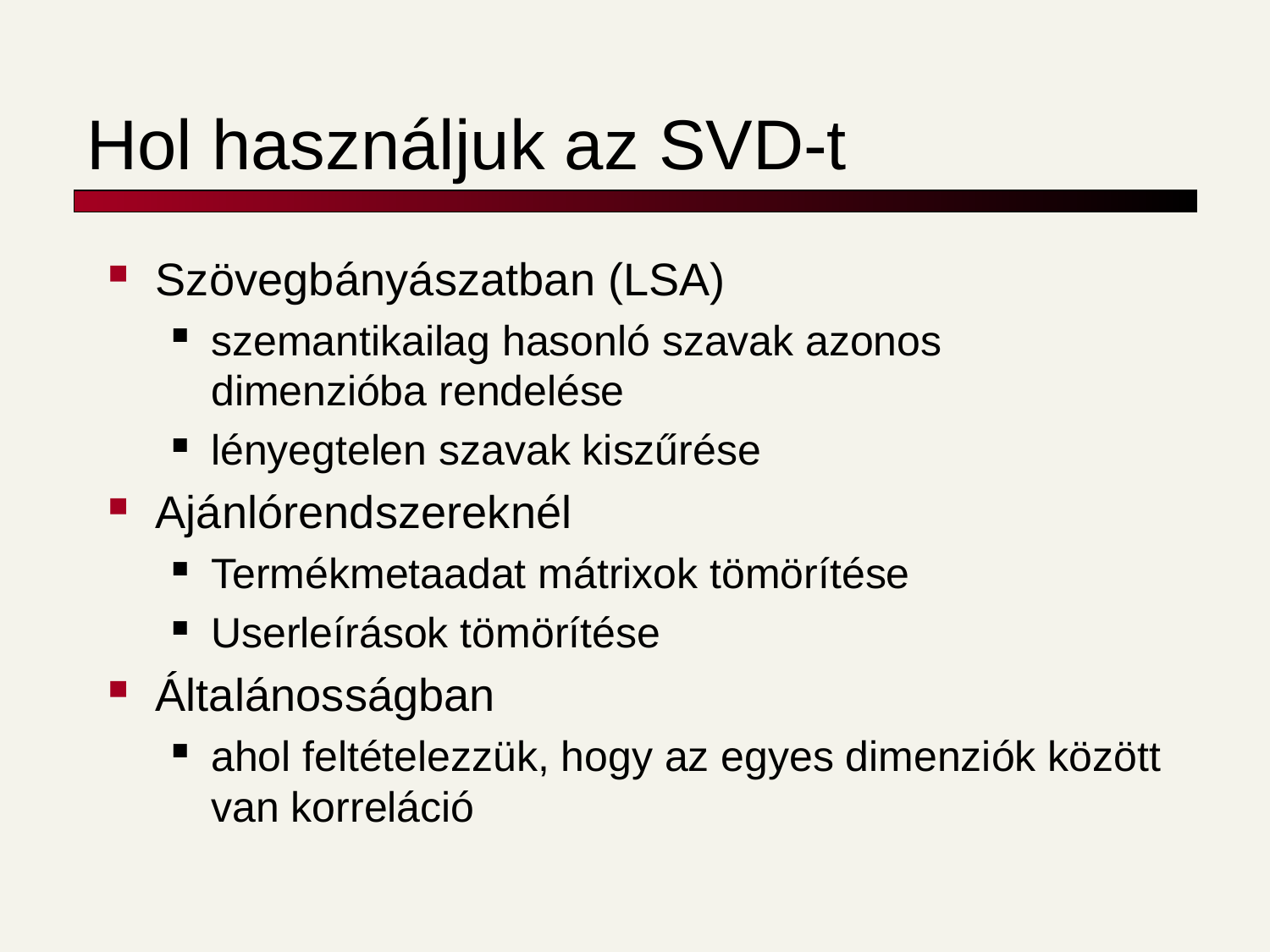

# Hol használjuk az SVD-t
Szövegbányászatban (LSA)
szemantikailag hasonló szavak azonos dimenzióba rendelése
lényegtelen szavak kiszűrése
Ajánlórendszereknél
Termékmetaadat mátrixok tömörítése
Userleírások tömörítése
Általánosságban
ahol feltételezzük, hogy az egyes dimenziók között van korreláció